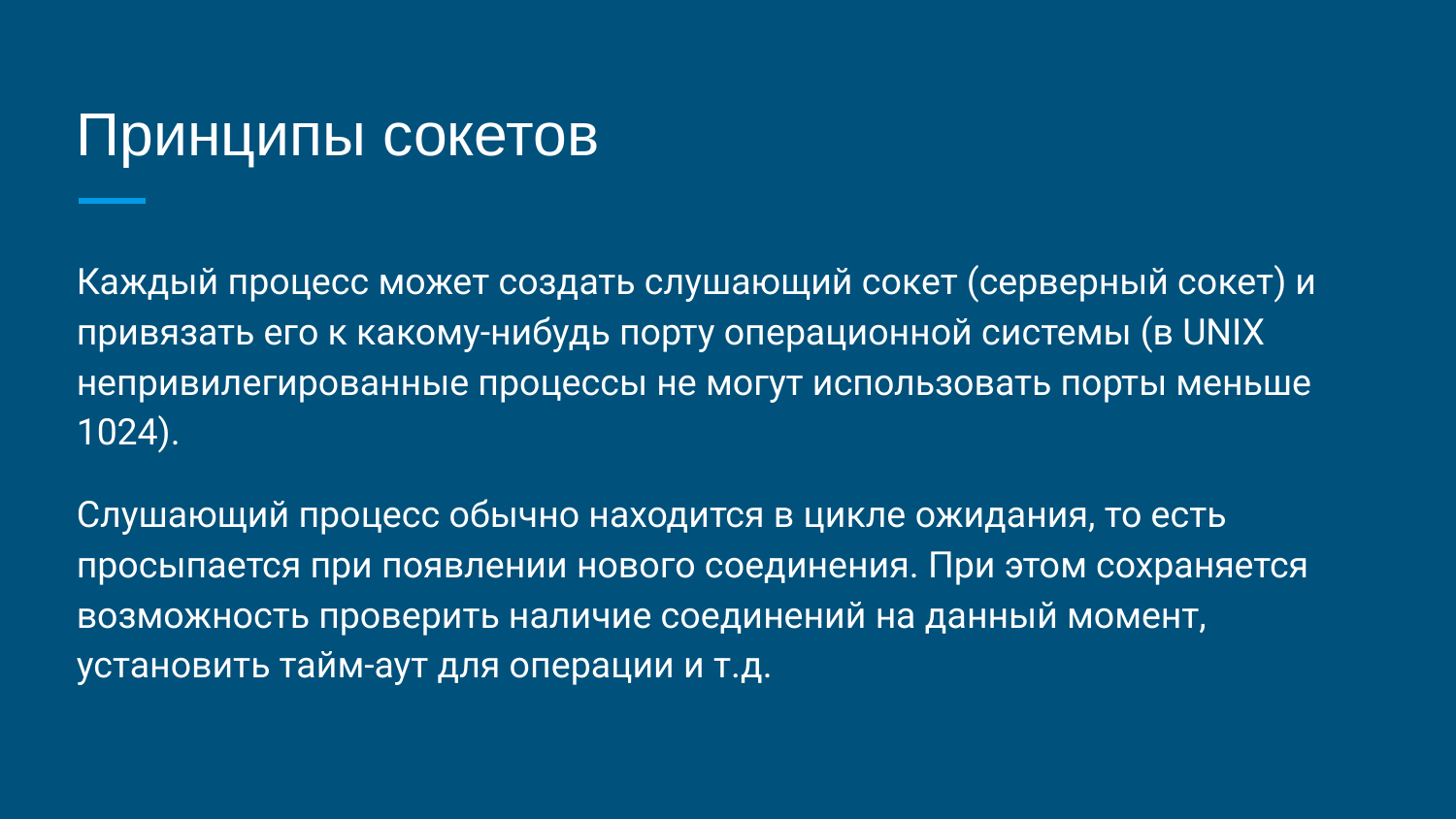

# Принципы сокетов
Каждый процесс может создать слушающий сокет (серверный сокет) и привязать его к какому-нибудь порту операционной системы (в UNIX непривилегированные процессы не могут использовать порты меньше 1024).
Слушающий процесс обычно находится в цикле ожидания, то есть просыпается при появлении нового соединения. При этом сохраняется возможность проверить наличие соединений на данный момент, установить тайм-аут для операции и т.д.